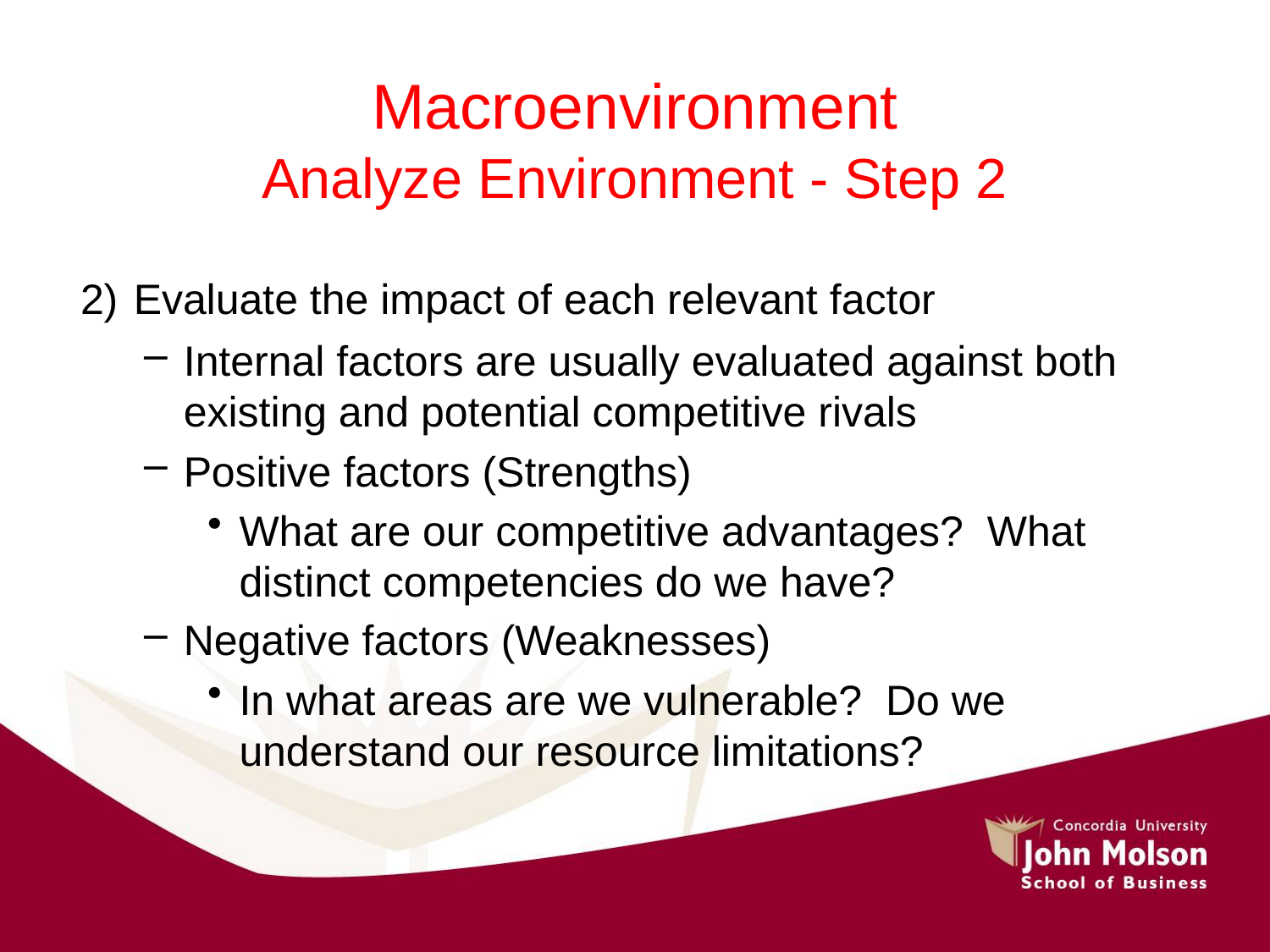

# Macroenvironment Analyze Environment - Step 2
2) Evaluate the impact of each relevant factor
Internal factors are usually evaluated against both existing and potential competitive rivals
Positive factors (Strengths)
What are our competitive advantages?  What distinct competencies do we have?
Negative factors (Weaknesses)
In what areas are we vulnerable?  Do we understand our resource limitations?